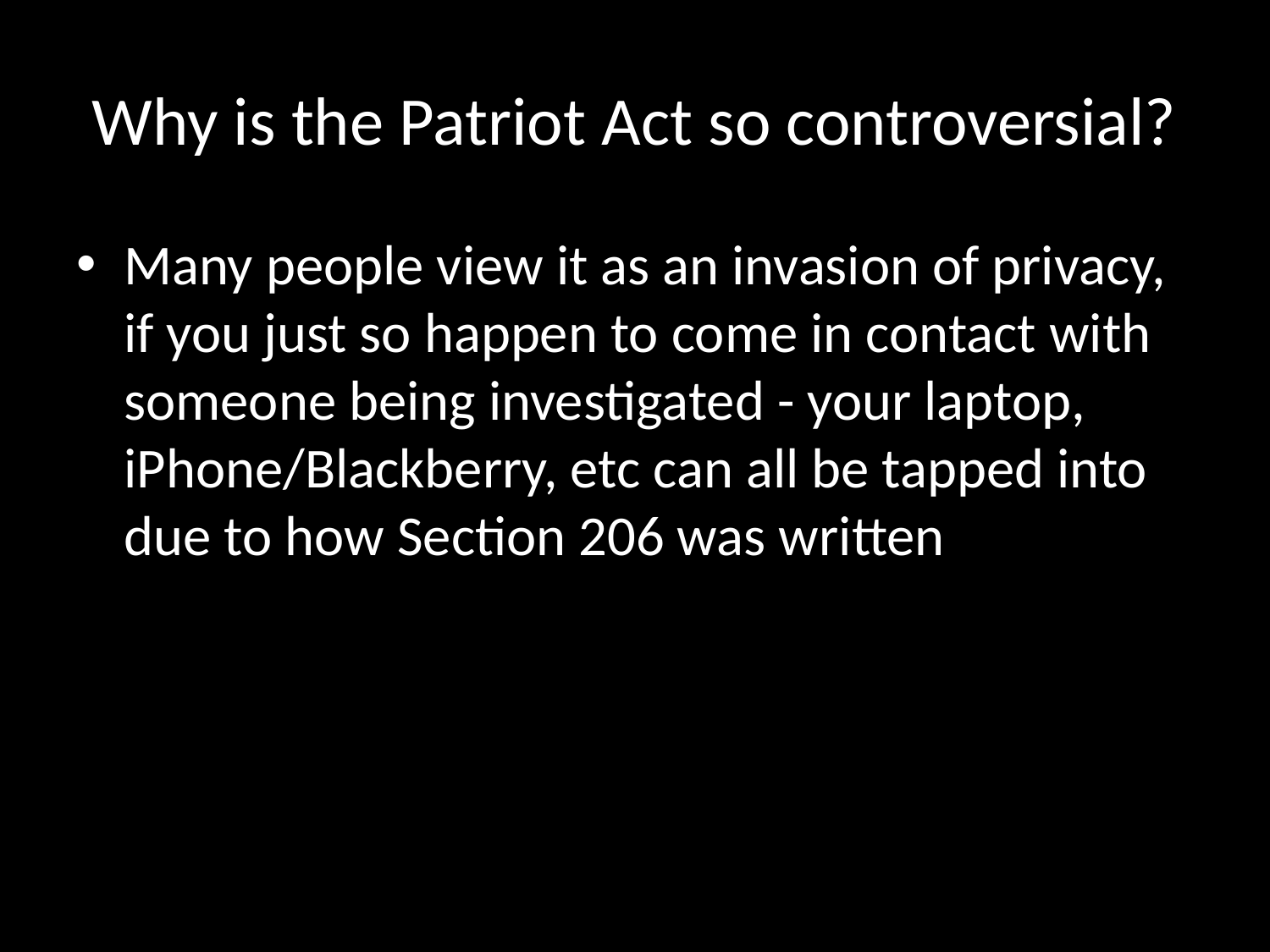

# Why is the Patriot Act so controversial?
Many people view it as an invasion of privacy, if you just so happen to come in contact with someone being investigated - your laptop, iPhone/Blackberry, etc can all be tapped into due to how Section 206 was written